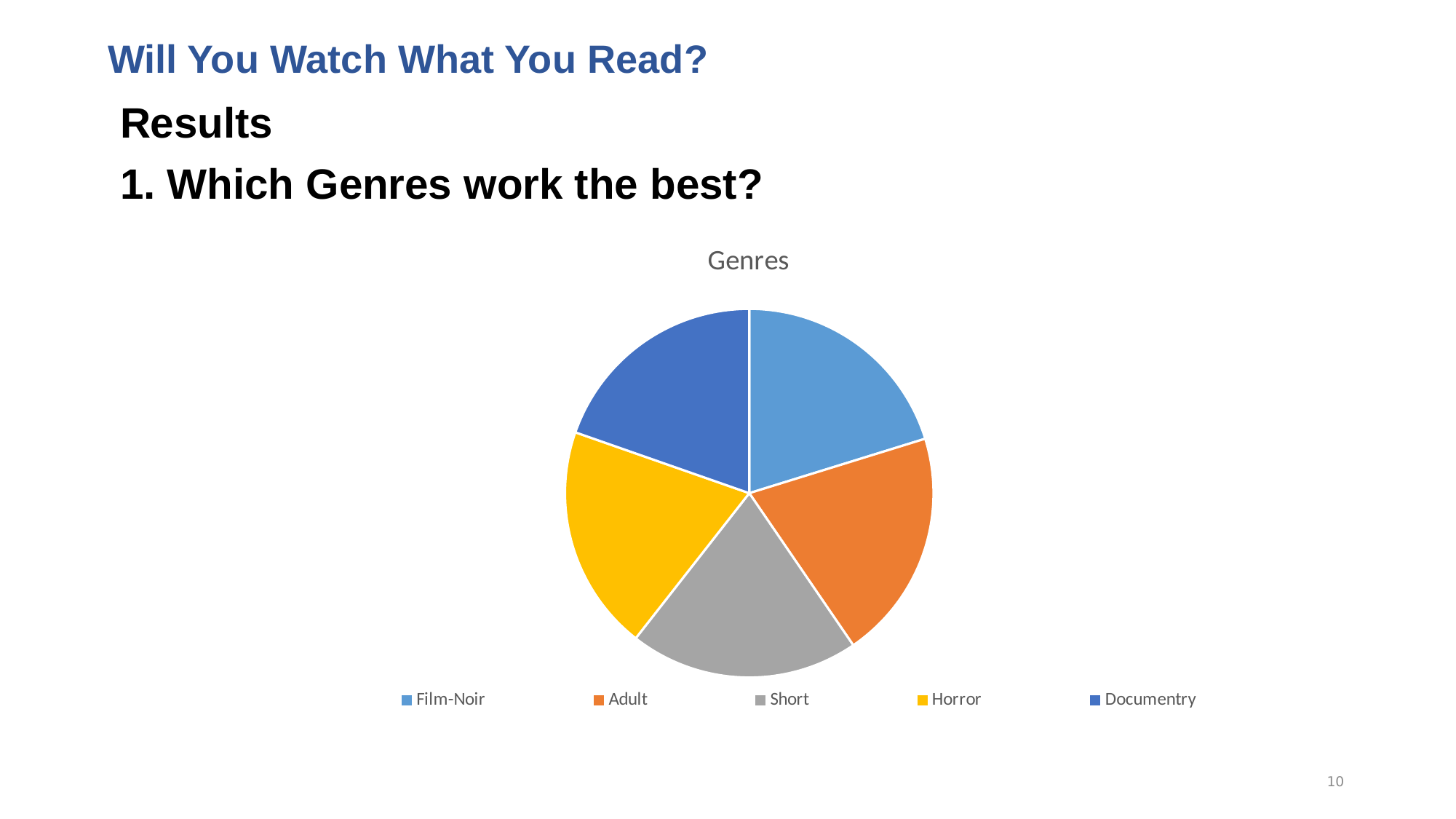

# Will You Watch What You Read?

Results
1. Which Genres work the best?

### Chart:

| Category | Genres |
|---|---|
| Film-Noir | 100.0 |
| Adult | 100.0 |
| Short | 99.51 |
| Horror | 97.85 |
| Documentry | 97.14 |
10